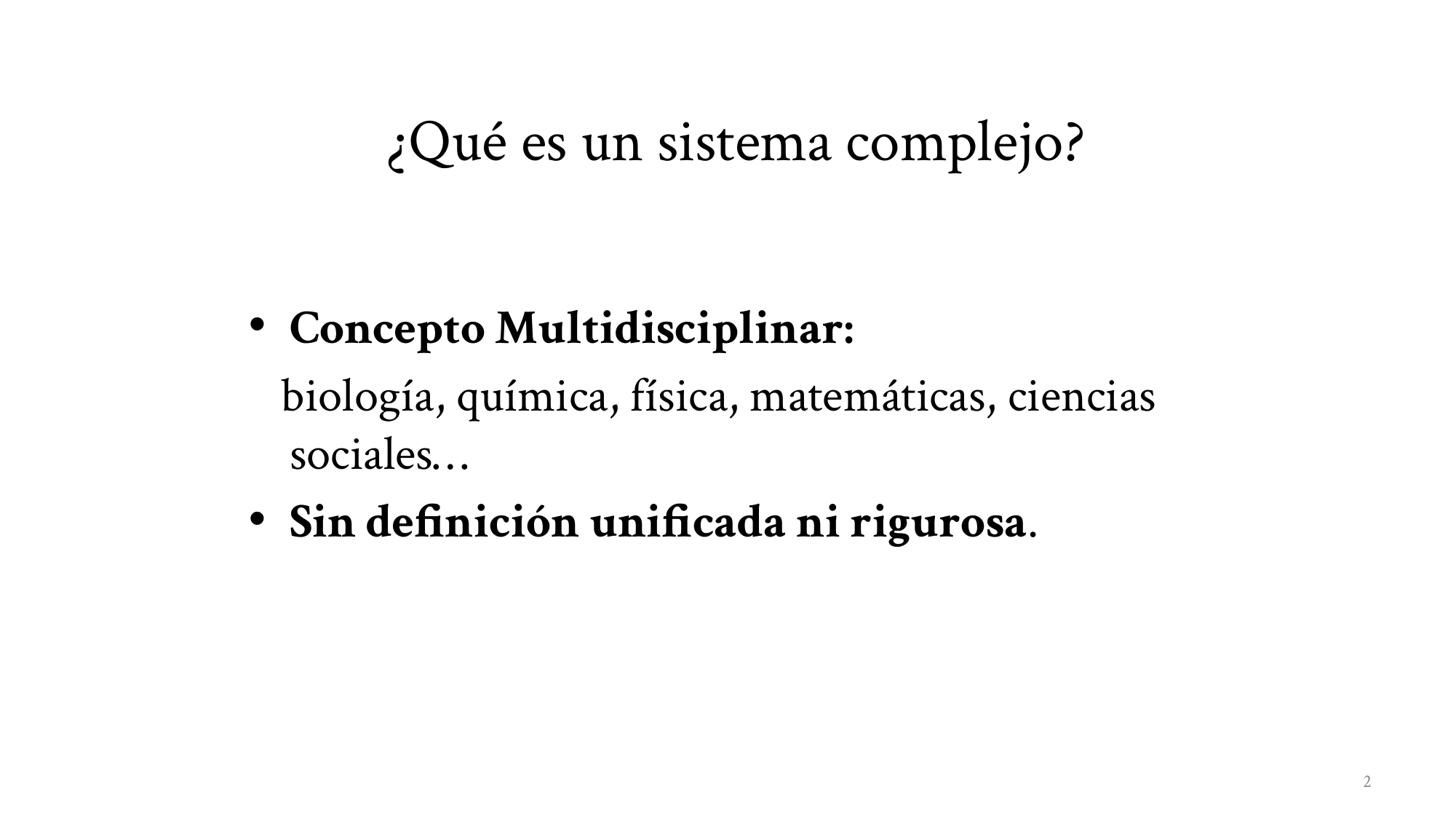

# ¿Qué es un sistema complejo?
Concepto Multidisciplinar:
   biología, química, física, matemáticas, ciencias sociales…
Sin definición unificada ni rigurosa.
2